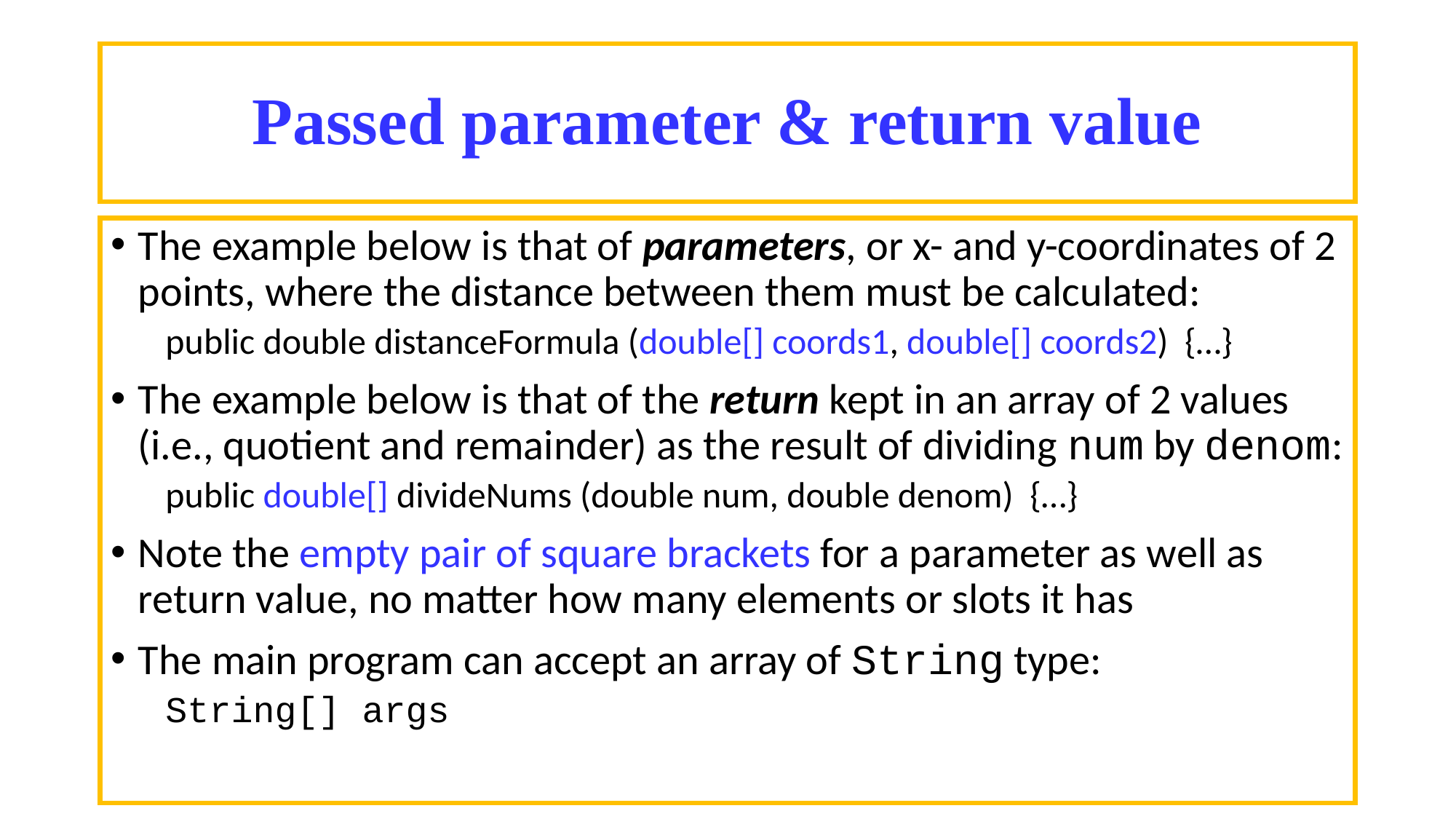

# Passed parameter & return value
The example below is that of parameters, or x- and y-coordinates of 2 points, where the distance between them must be calculated:
public double distanceFormula (double[] coords1, double[] coords2)  {…}
The example below is that of the return kept in an array of 2 values (i.e., quotient and remainder) as the result of dividing num by denom:
public double[] divideNums (double num, double denom)  {…}
Note the empty pair of square brackets for a parameter as well as return value, no matter how many elements or slots it has
The main program can accept an array of String type:
String[] args